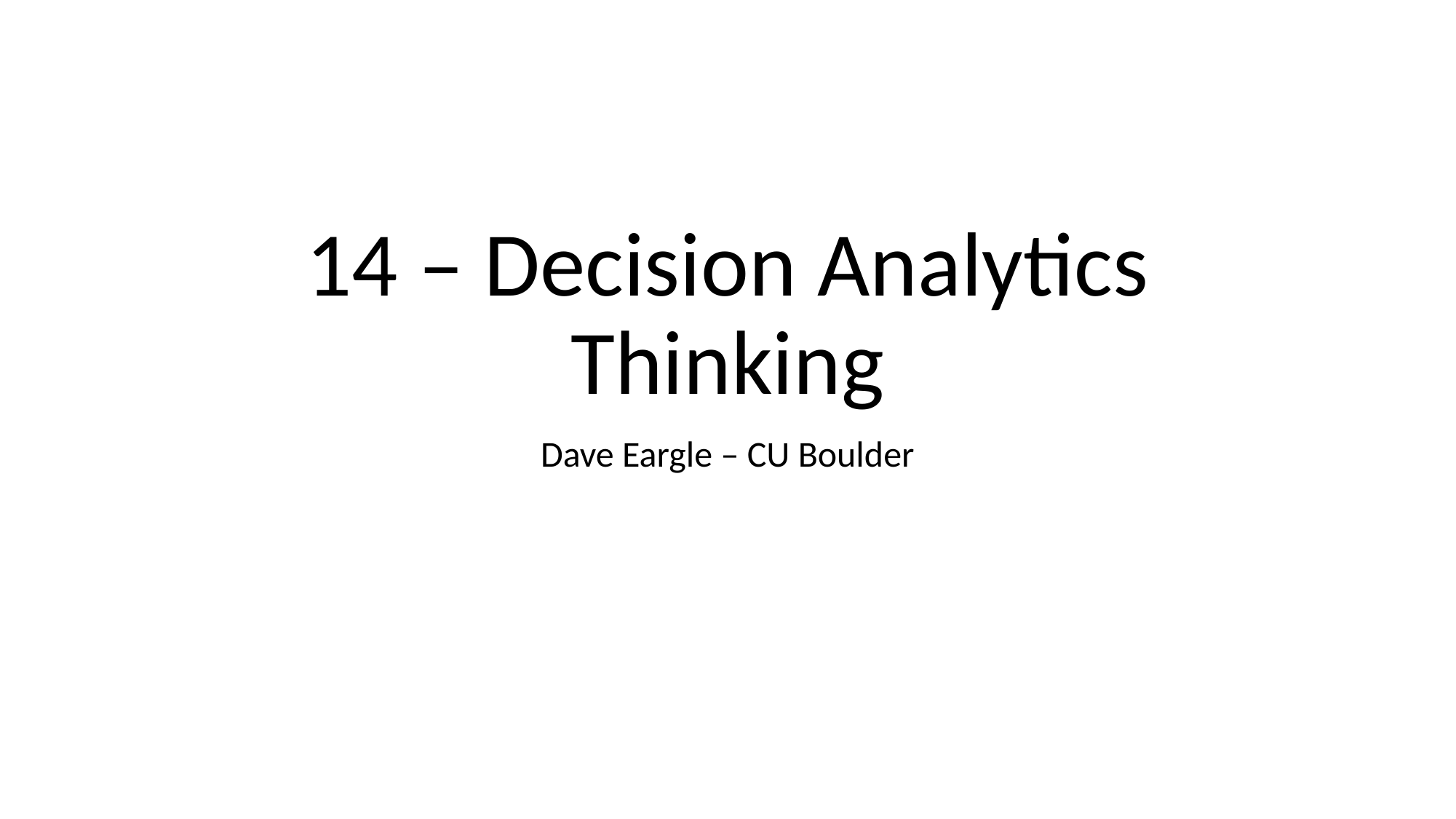

# 14 – Decision Analytics Thinking
Dave Eargle – CU Boulder